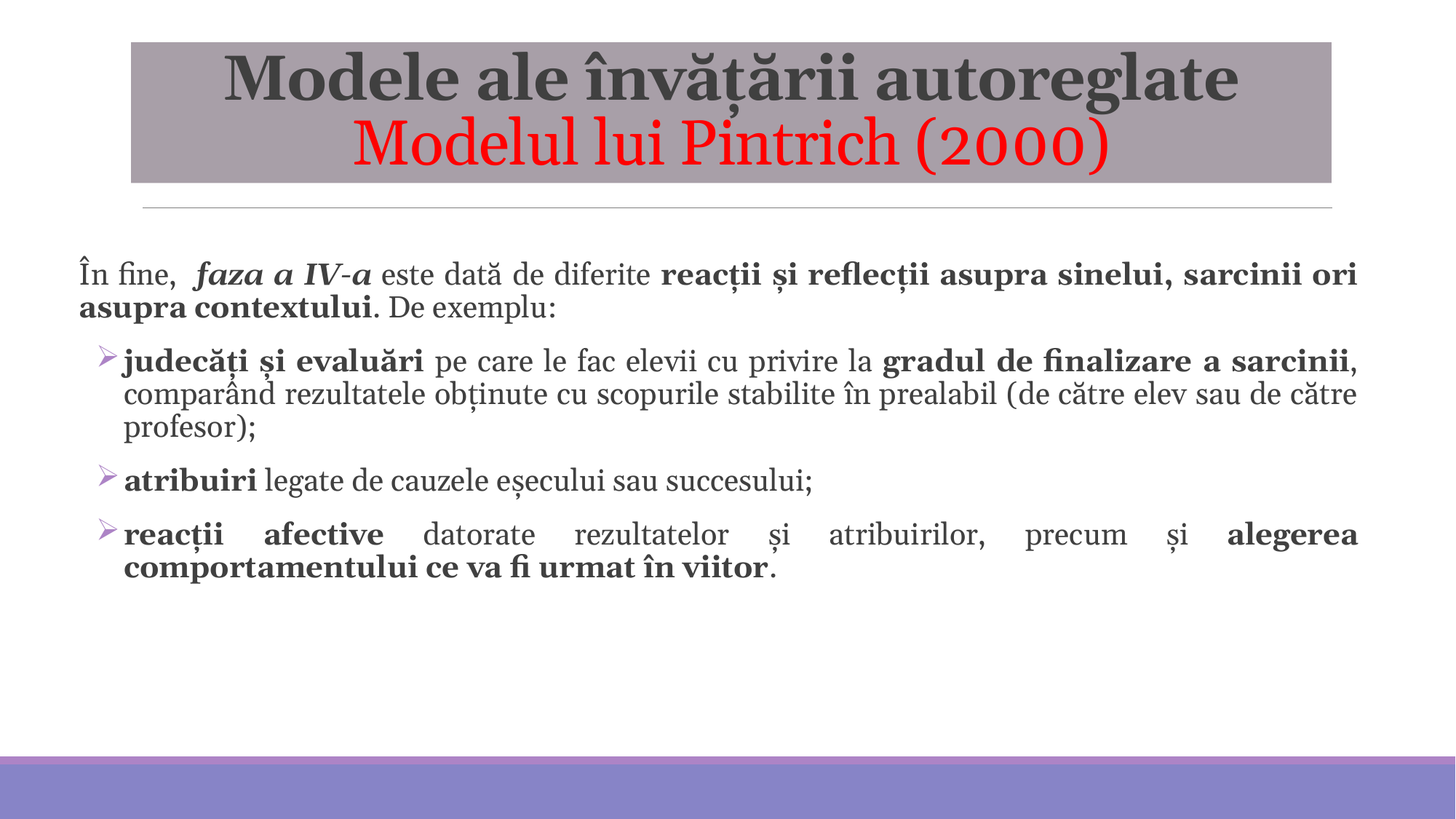

# Modele ale învățării autoreglate Modelul lui Pintrich (2000)
În fine,  faza a IV-a este dată de diferite reacţii şi reflecţii asupra sinelui, sarcinii ori asupra contextului. De exemplu:
judecăţi şi evaluări pe care le fac elevii cu privire la gradul de finalizare a sarcinii, comparând rezultatele obţinute cu scopurile stabilite în prealabil (de către elev sau de către profesor);
atribuiri legate de cauzele eşecului sau succesului;
reacţii afective datorate rezultatelor şi atribuirilor, precum şi alegerea comportamentului ce va fi urmat în viitor.